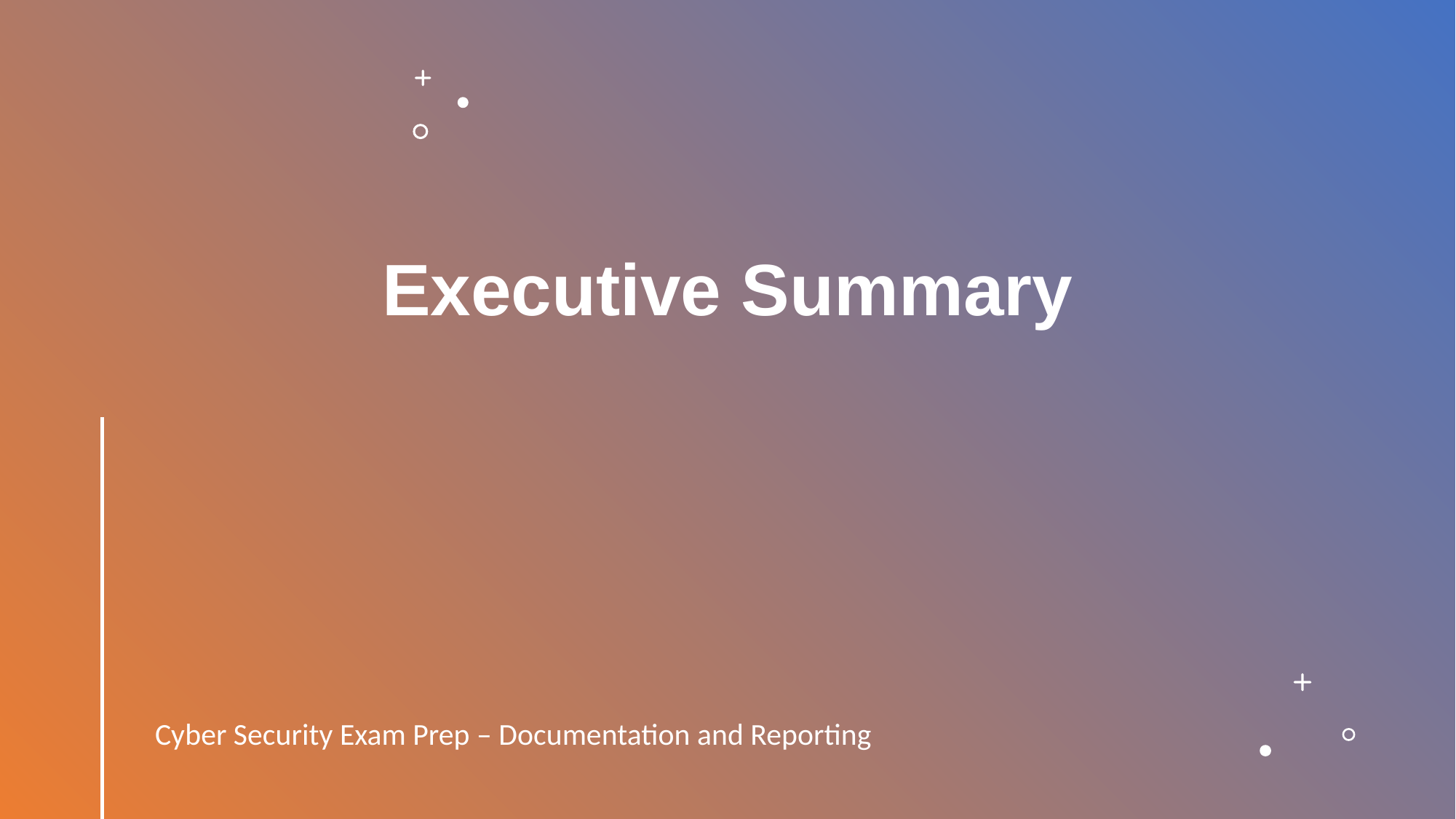

# Executive Summary

Cyber Security Exam Prep – Documentation and Reporting